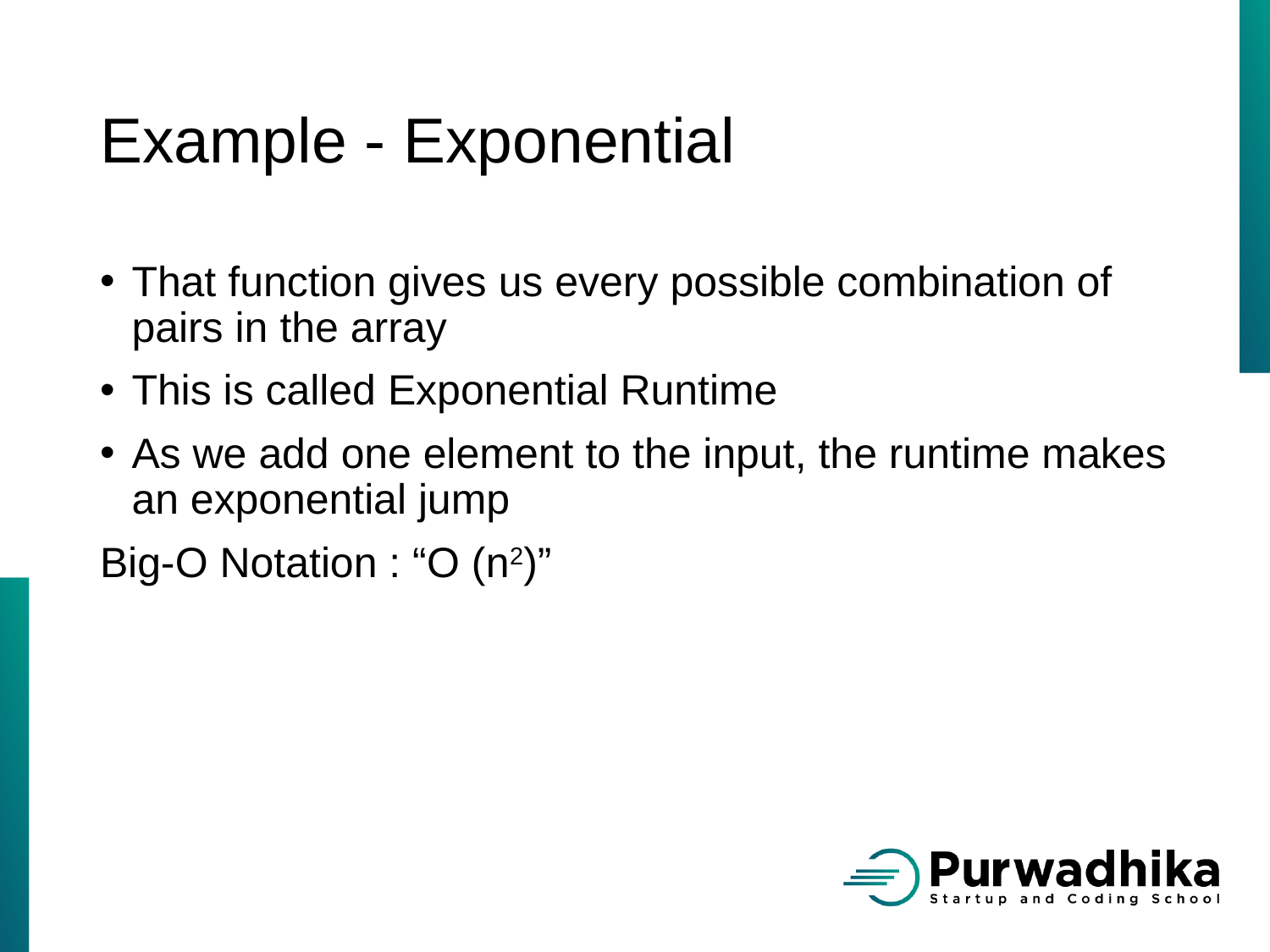

# Example - Exponential
That function gives us every possible combination of pairs in the array
This is called Exponential Runtime
As we add one element to the input, the runtime makes an exponential jump
Big-O Notation : “O (n2)”